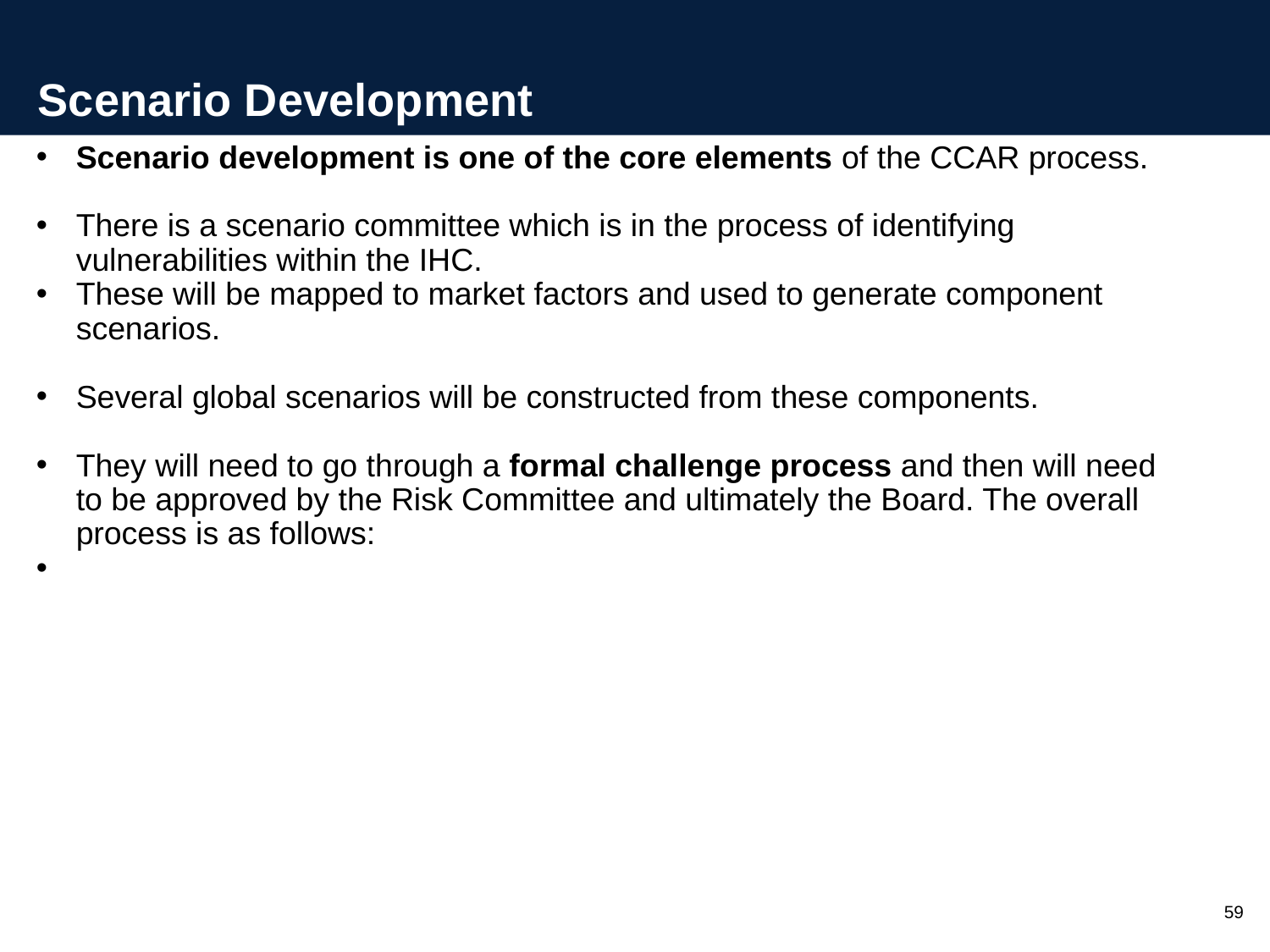

Scenario Development
Scenario development is one of the core elements of the CCAR process.

There is a scenario committee which is in the process of identifying vulnerabilities within the IHC.
These will be mapped to market factors and used to generate component scenarios.

Several global scenarios will be constructed from these components.

They will need to go through a formal challenge process and then will need to be approved by the Risk Committee and ultimately the Board. The overall process is as follows:

59